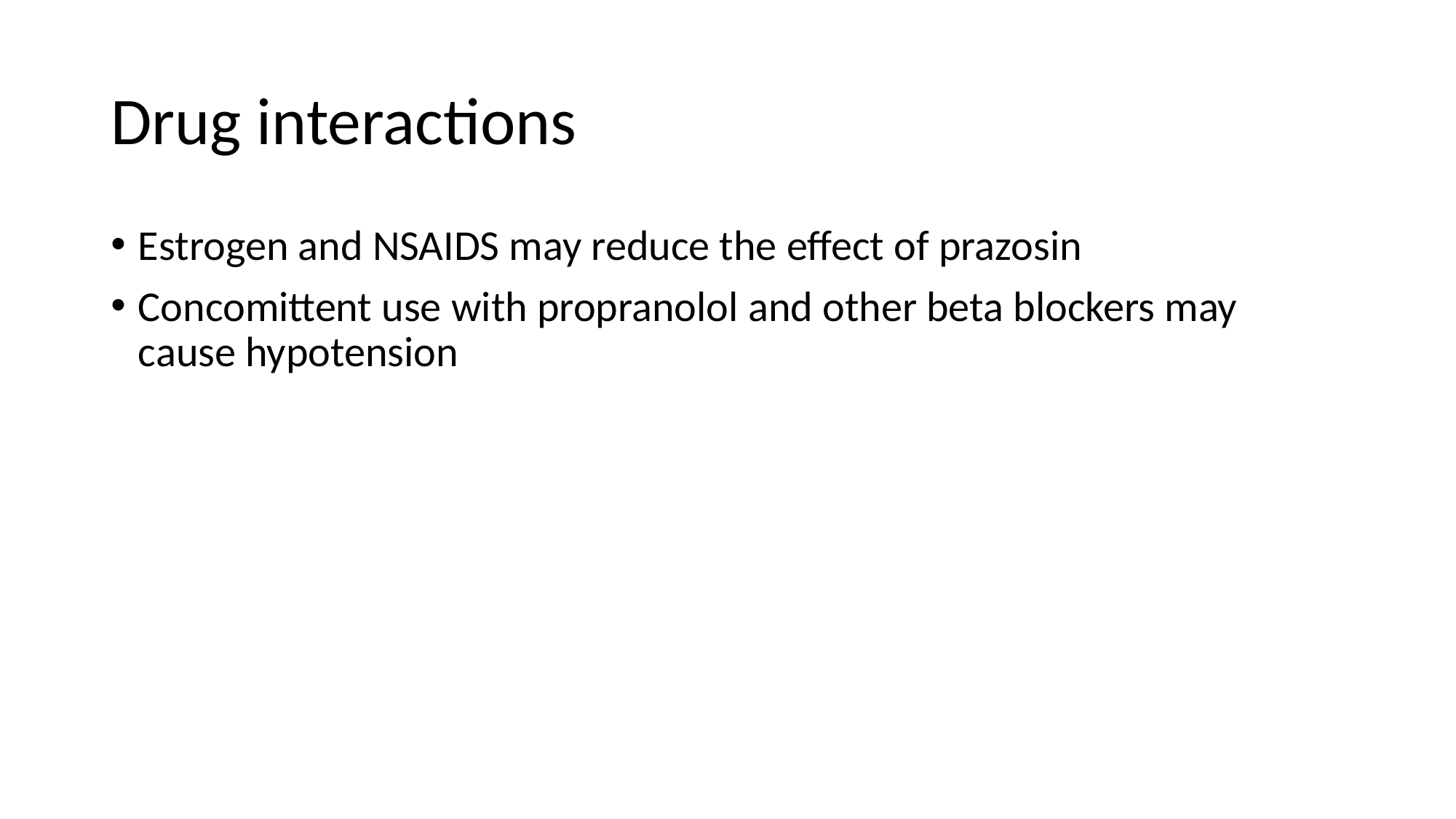

# Drug interactions
Estrogen and NSAIDS may reduce the effect of prazosin
Concomittent use with propranolol and other beta blockers may cause hypotension